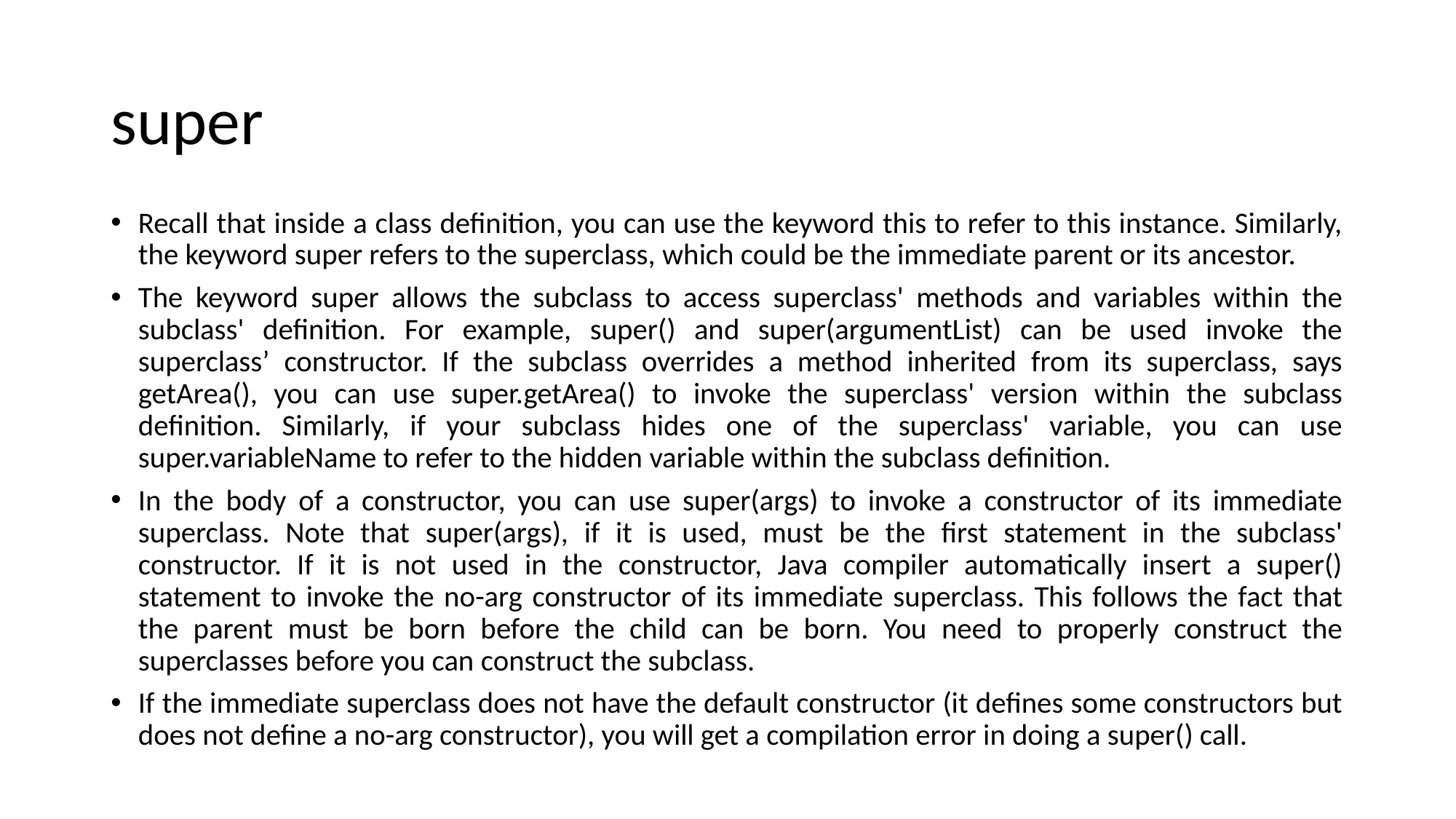

# super
Recall that inside a class definition, you can use the keyword this to refer to this instance. Similarly, the keyword super refers to the superclass, which could be the immediate parent or its ancestor.
The keyword super allows the subclass to access superclass' methods and variables within the subclass' definition. For example, super() and super(argumentList) can be used invoke the superclass’ constructor. If the subclass overrides a method inherited from its superclass, says getArea(), you can use super.getArea() to invoke the superclass' version within the subclass definition. Similarly, if your subclass hides one of the superclass' variable, you can use super.variableName to refer to the hidden variable within the subclass definition.
In the body of a constructor, you can use super(args) to invoke a constructor of its immediate superclass. Note that super(args), if it is used, must be the first statement in the subclass' constructor. If it is not used in the constructor, Java compiler automatically insert a super() statement to invoke the no-arg constructor of its immediate superclass. This follows the fact that the parent must be born before the child can be born. You need to properly construct the superclasses before you can construct the subclass.
If the immediate superclass does not have the default constructor (it defines some constructors but does not define a no-arg constructor), you will get a compilation error in doing a super() call.